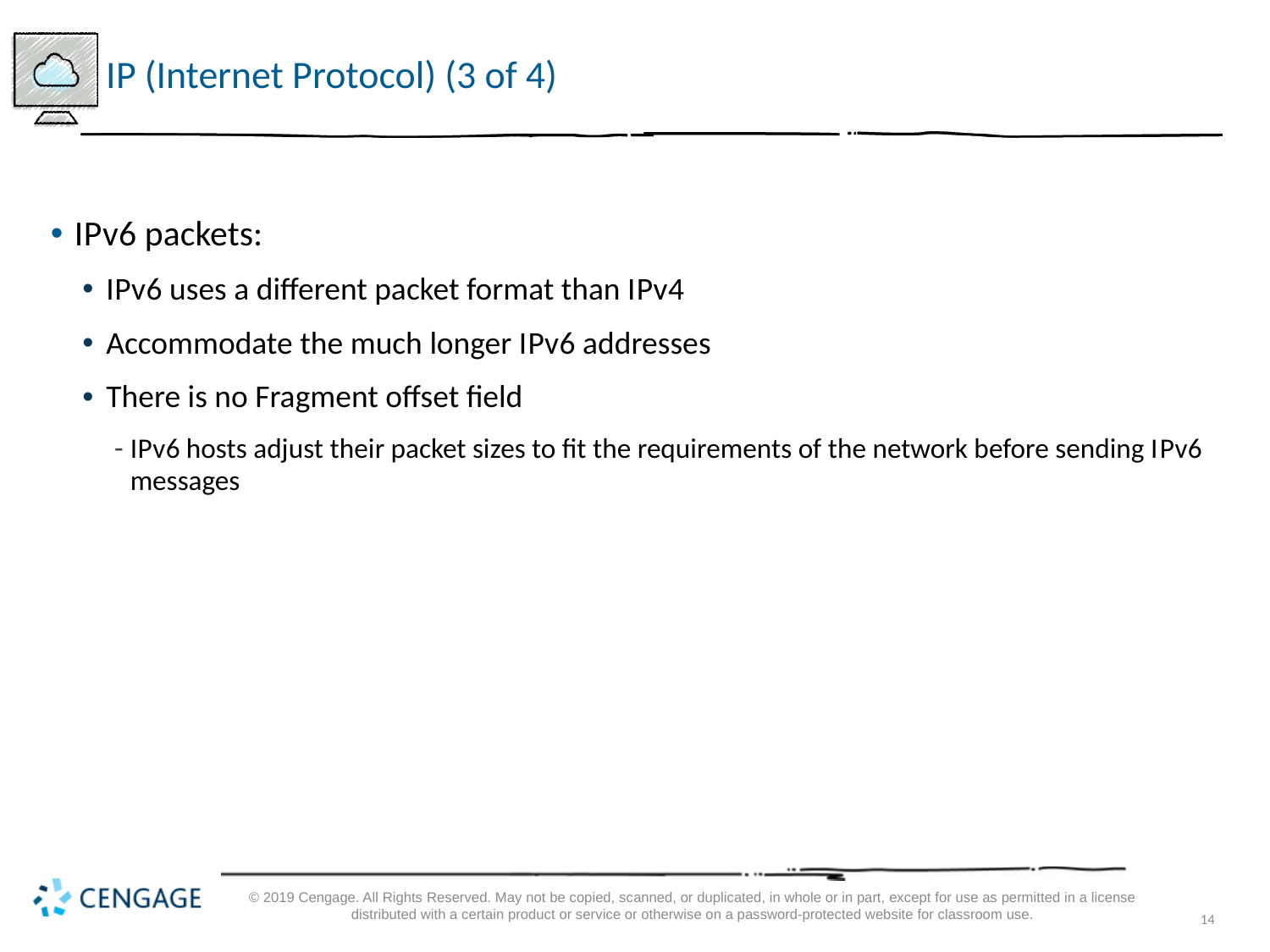

# I P (Internet Protocol) (3 of 4)
I P v 6 packets:
I P v 6 uses a different packet format than I P v 4
Accommodate the much longer I P v 6 addresses
There is no Fragment offset field
I P v 6 hosts adjust their packet sizes to fit the requirements of the network before sending I P v 6 messages
© 2019 Cengage. All Rights Reserved. May not be copied, scanned, or duplicated, in whole or in part, except for use as permitted in a license distributed with a certain product or service or otherwise on a password-protected website for classroom use.